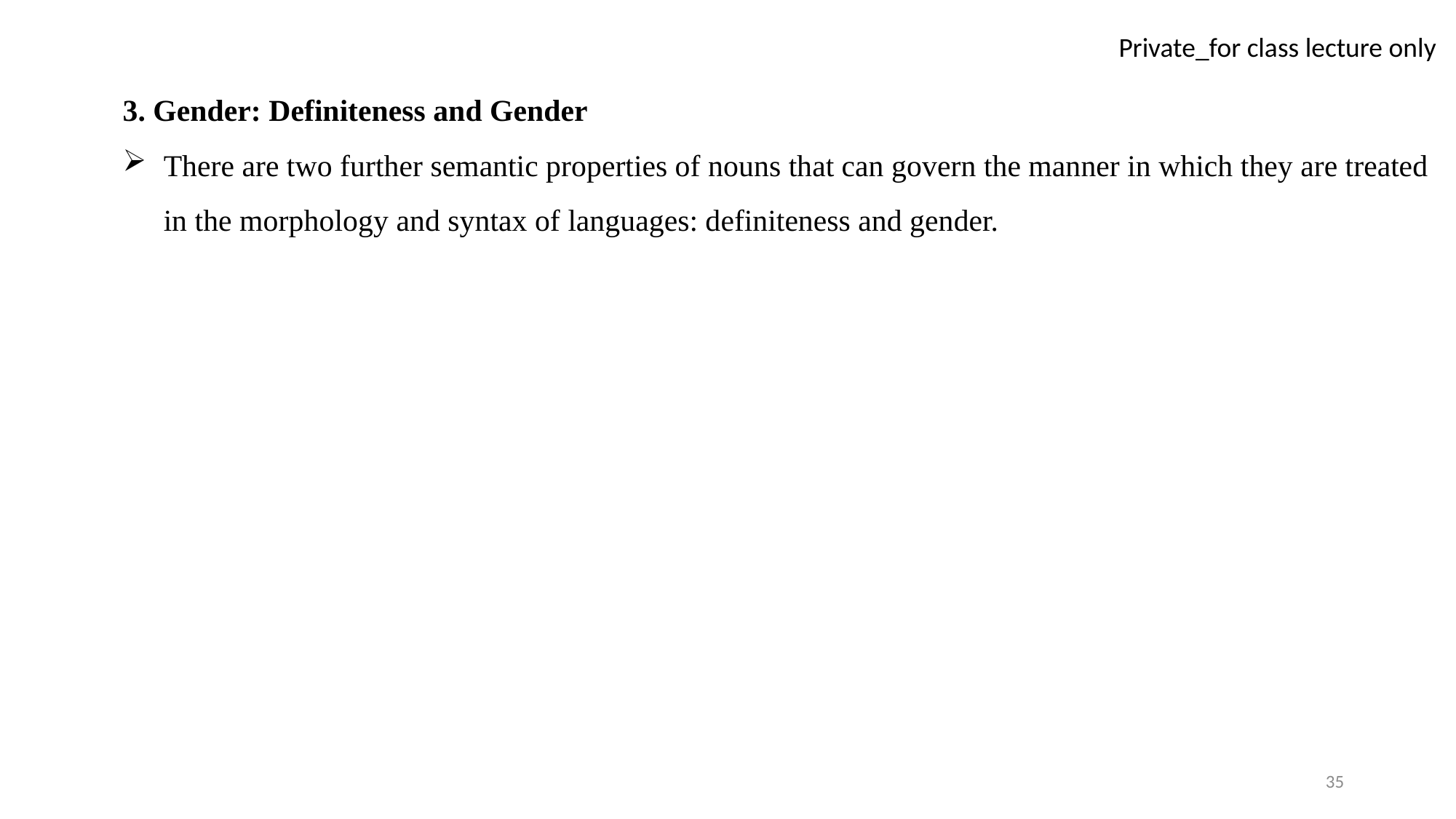

3. Gender: Definiteness and Gender
There are two further semantic properties of nouns that can govern the manner in which they are treated in the morphology and syntax of languages: definiteness and gender.
35